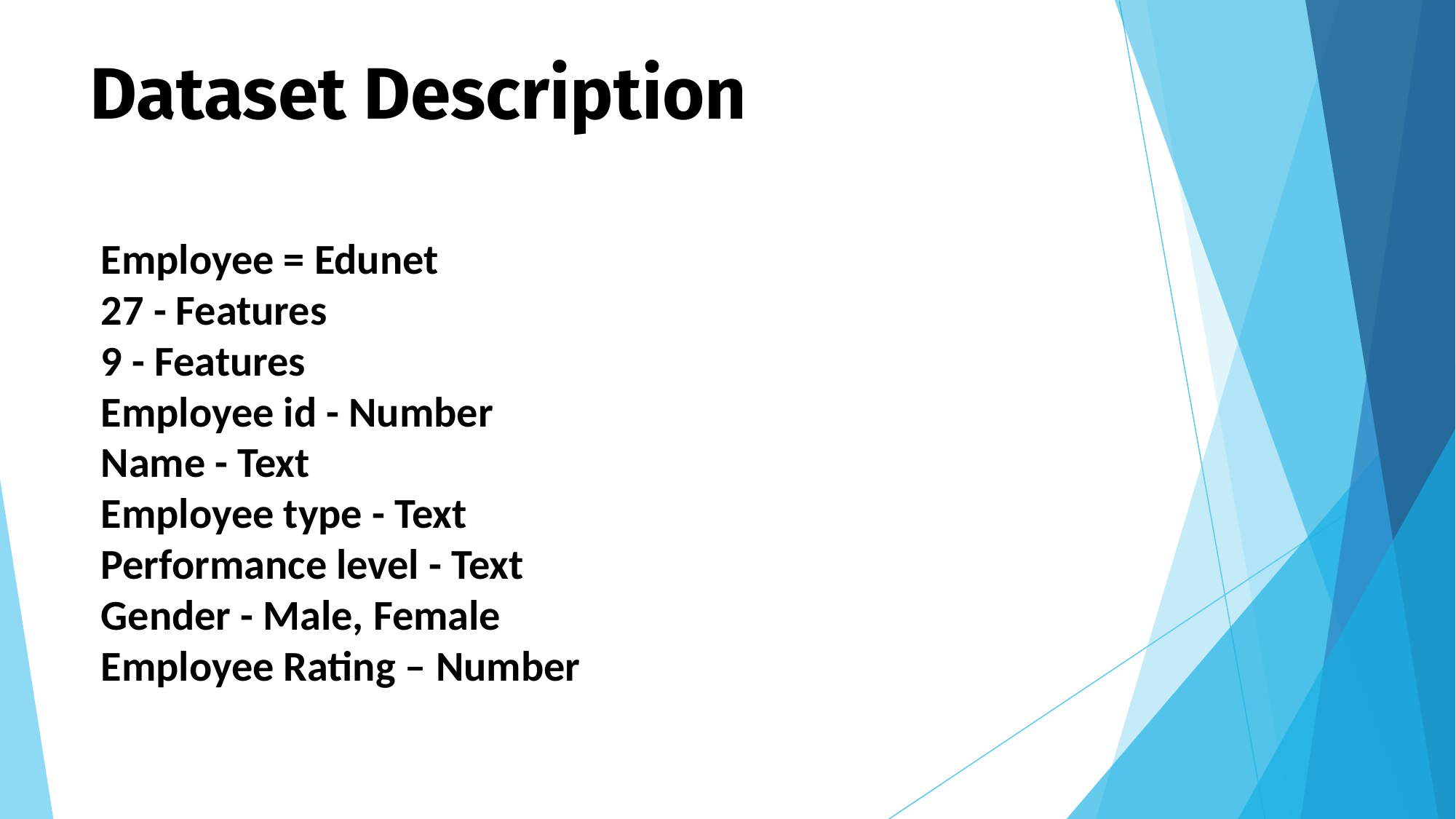

# Dataset Description
Employee = Edunet
27 - Features
9 - Features
Employee id - Number
Name - Text
Employee type - Text
Performance level - Text
Gender - Male, Female
Employee Rating – Number